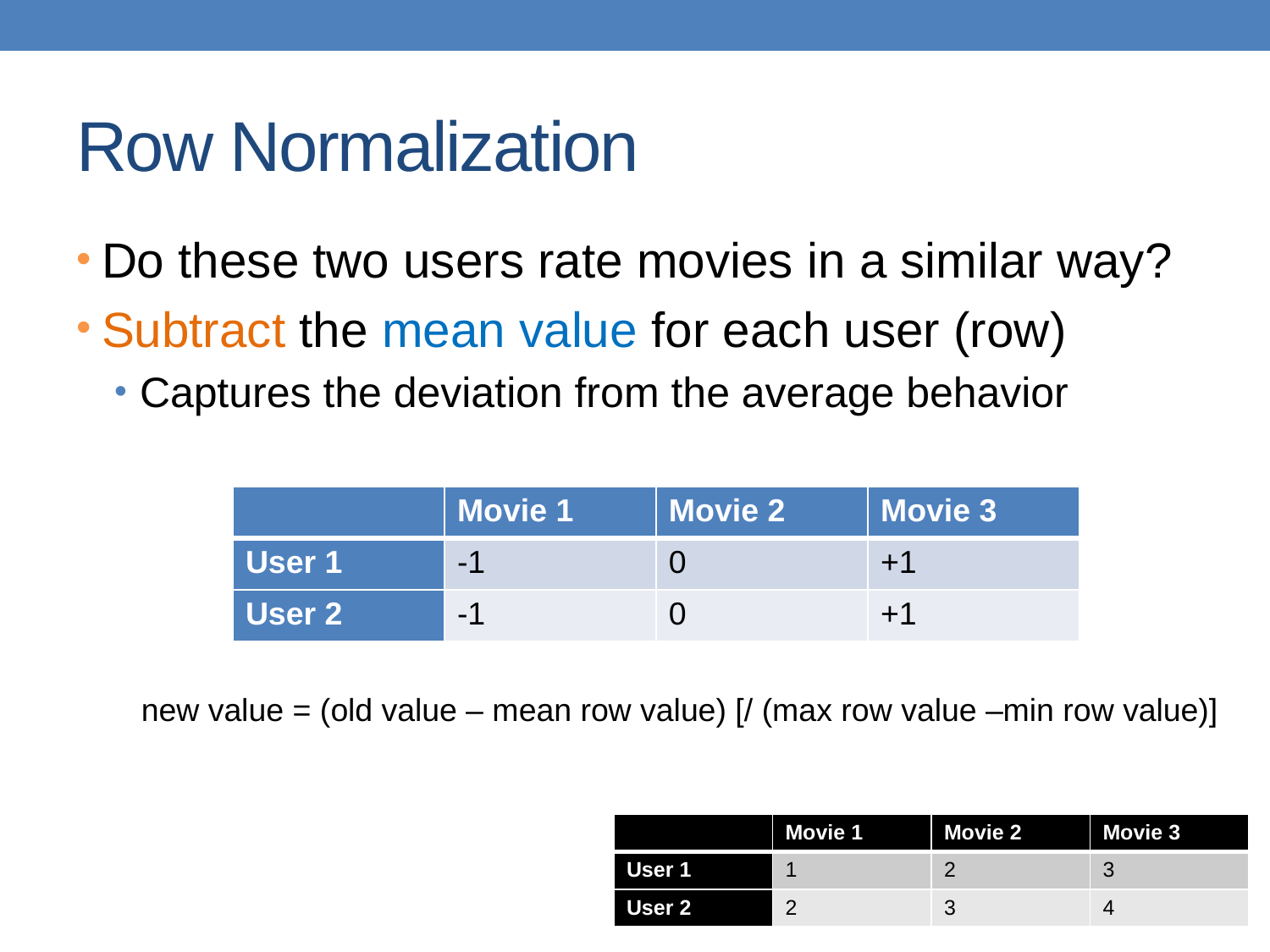

# Row Normalization
Do these two users rate movies in a similar way?
Subtract the mean value for each user (row)
Captures the deviation from the average behavior
|  | Movie 1 | Movie 2 | Movie 3 |
| --- | --- | --- | --- |
| User 1 | -1 | 0 | +1 |
| User 2 | -1 | 0 | +1 |
new value = (old value – mean row value) [/ (max row value –min row value)]
|  | Movie 1 | Movie 2 | Movie 3 |
| --- | --- | --- | --- |
| User 1 | 1 | 2 | 3 |
| User 2 | 2 | 3 | 4 |